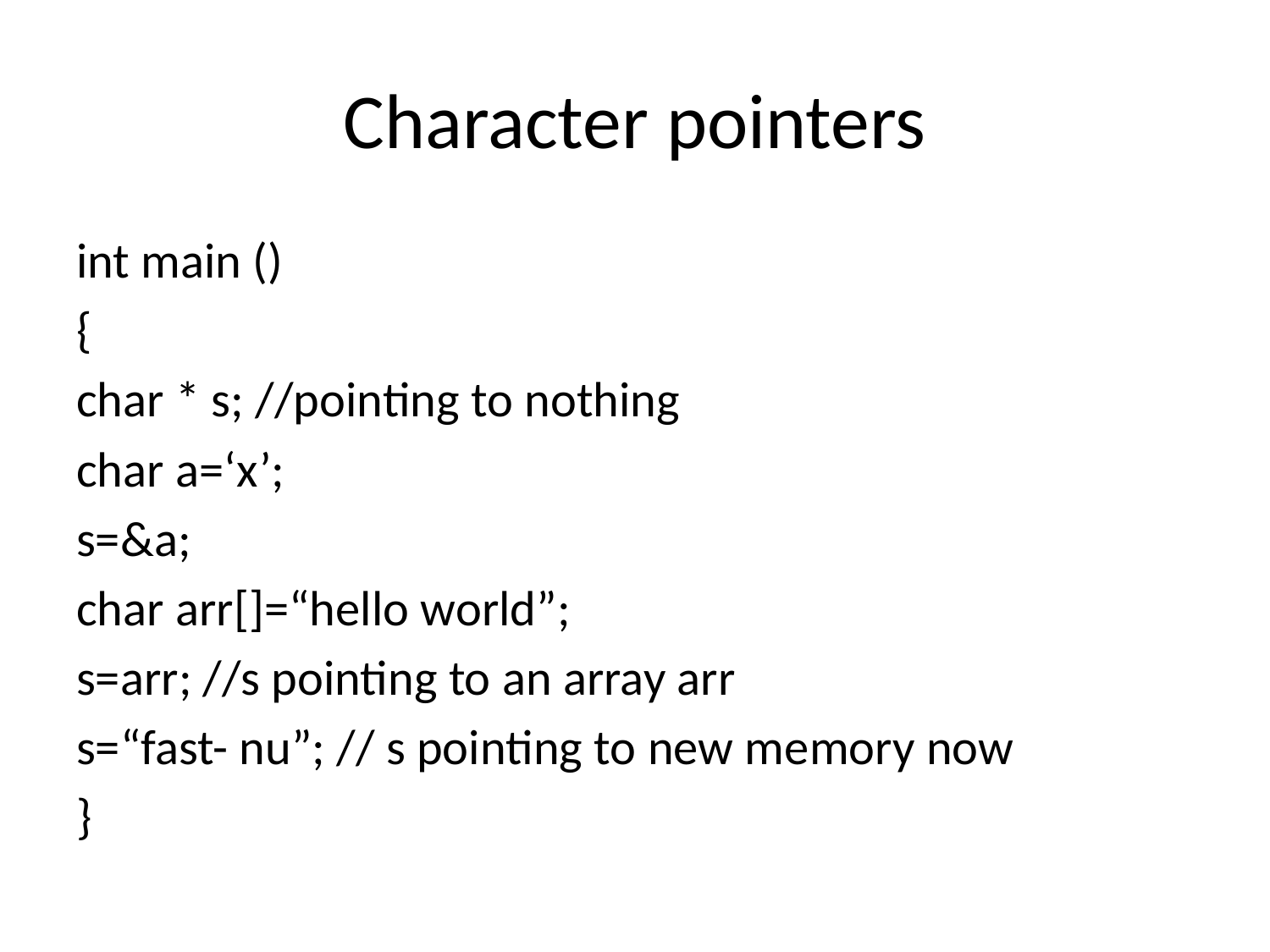

# Character pointers
int main ()
{
char * s; //pointing to nothing
char a=‘x’;
s=&a;
char arr[]=“hello world”;
s=arr; //s pointing to an array arr
s=“fast- nu”; // s pointing to new memory now
}